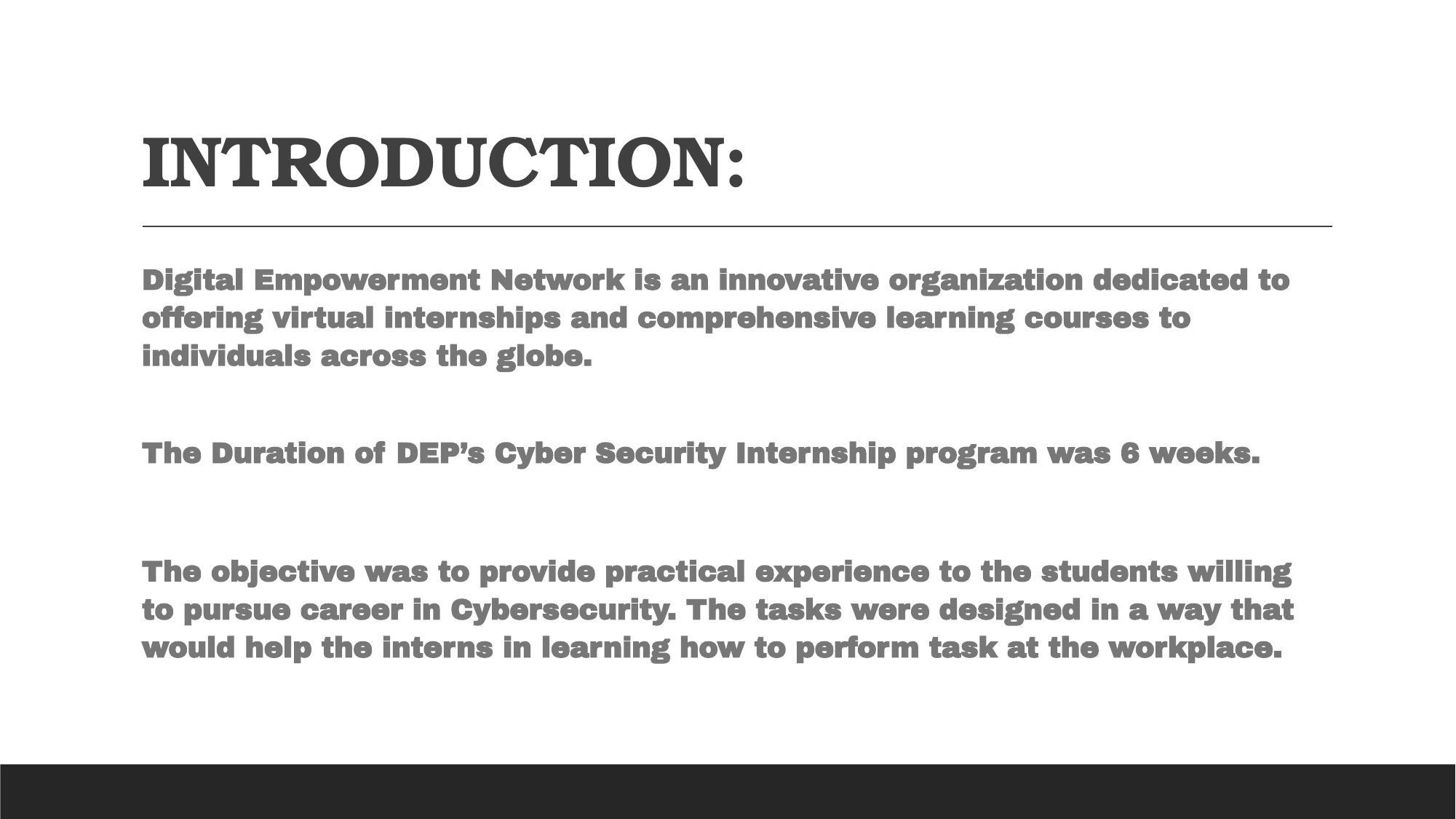

# INTRODUCTION:
Digital Empowerment Network is an innovative organization dedicated to offering virtual internships and comprehensive learning courses to individuals across the globe.
 
The Duration of DEP’s Cyber Security Internship program was 6 weeks.

The objective was to provide practical experience to the students willing to pursue career in Cybersecurity. The tasks were designed in a way that would help the interns in learning how to perform task at the workplace.